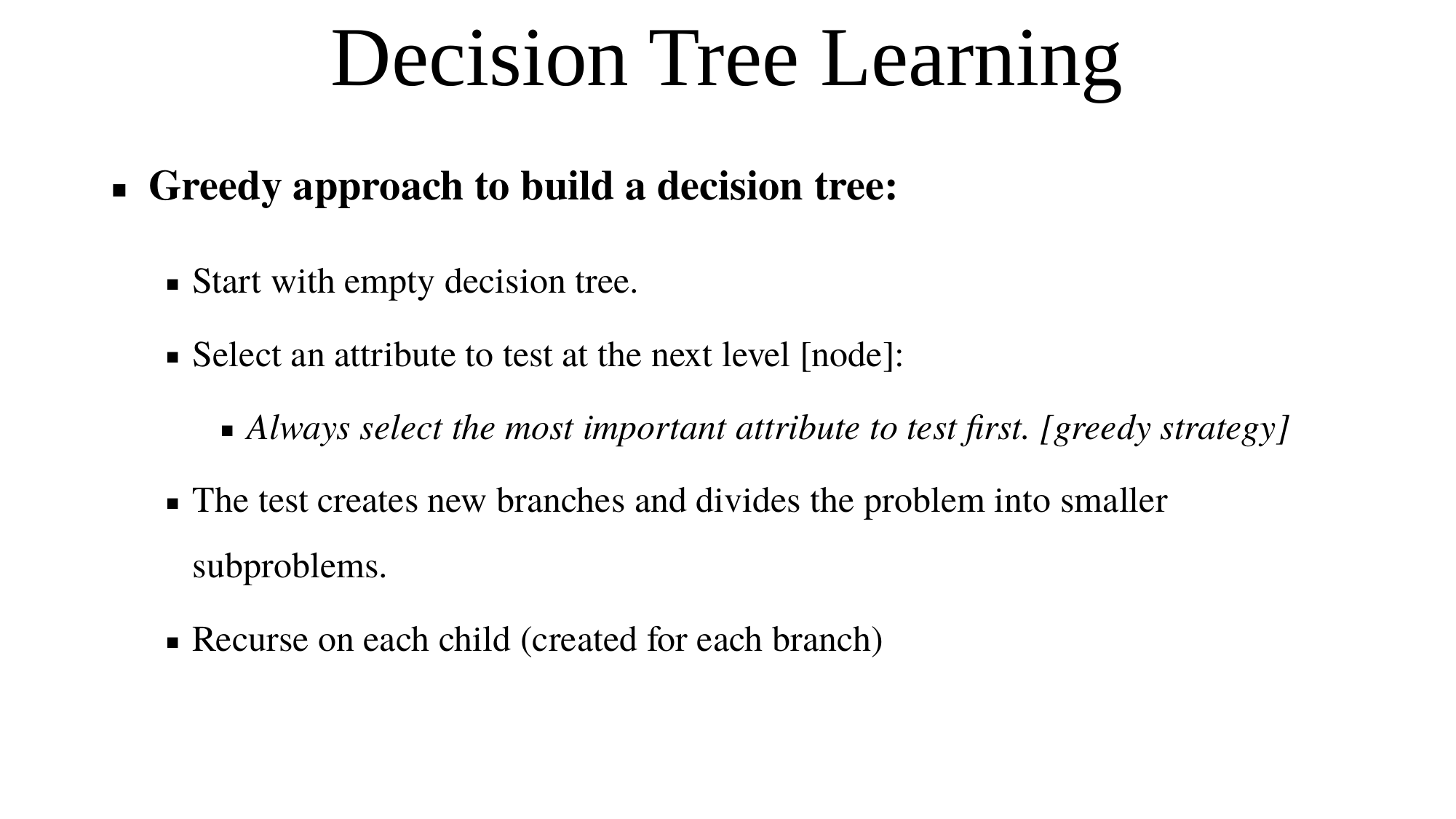

# Decision Tree Learning
 Greedy approach to build a decision tree:
Start with empty decision tree.
Select an attribute to test at the next level [node]:
Always select the most important attribute to test first. [greedy strategy]
The test creates new branches and divides the problem into smaller subproblems.
Recurse on each child (created for each branch)